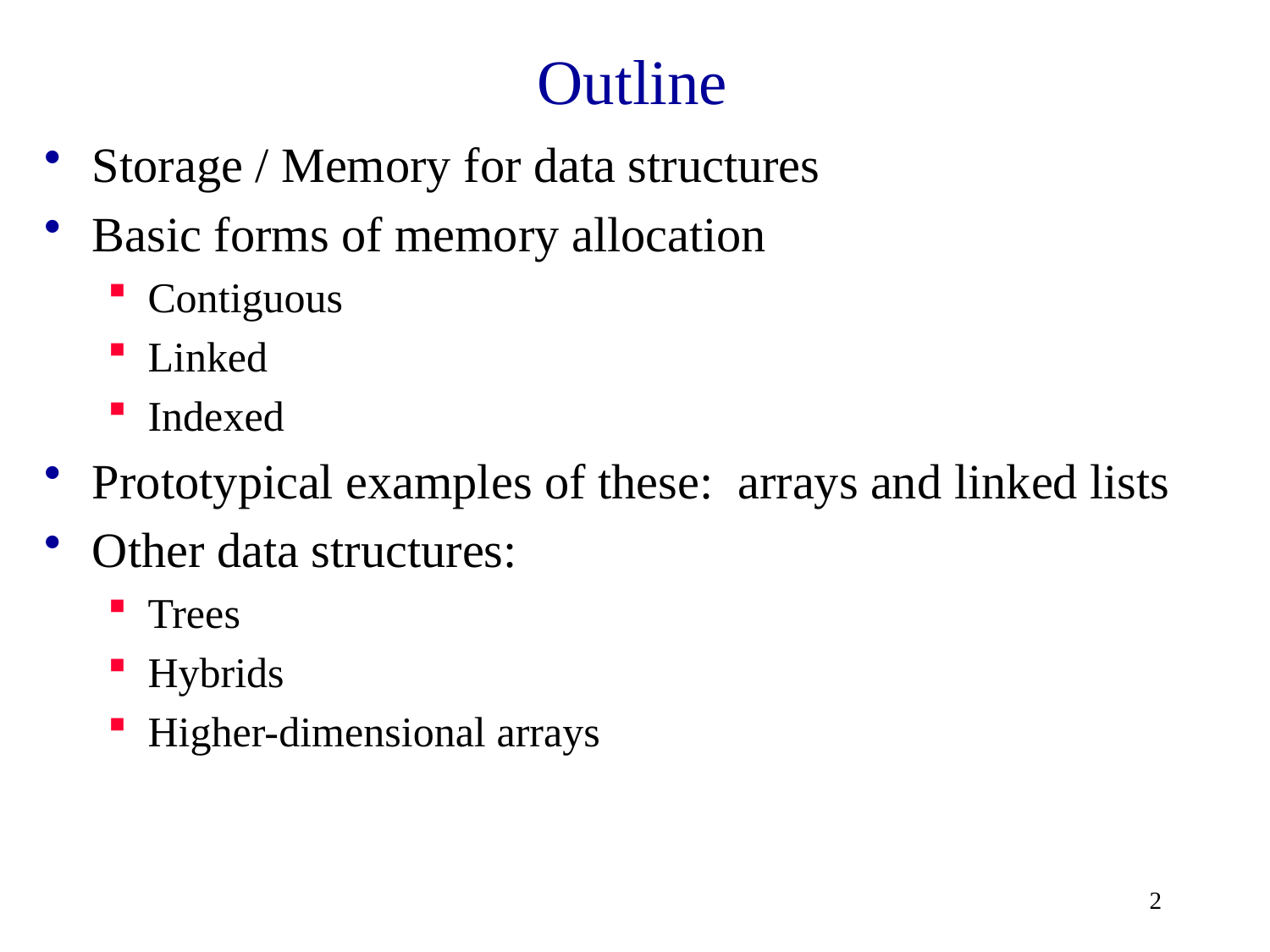

# Outline
Storage / Memory for data structures
Basic forms of memory allocation
Contiguous
Linked
Indexed
Prototypical examples of these:  arrays and linked lists
Other data structures:
Trees
Hybrids
Higher-dimensional arrays

2